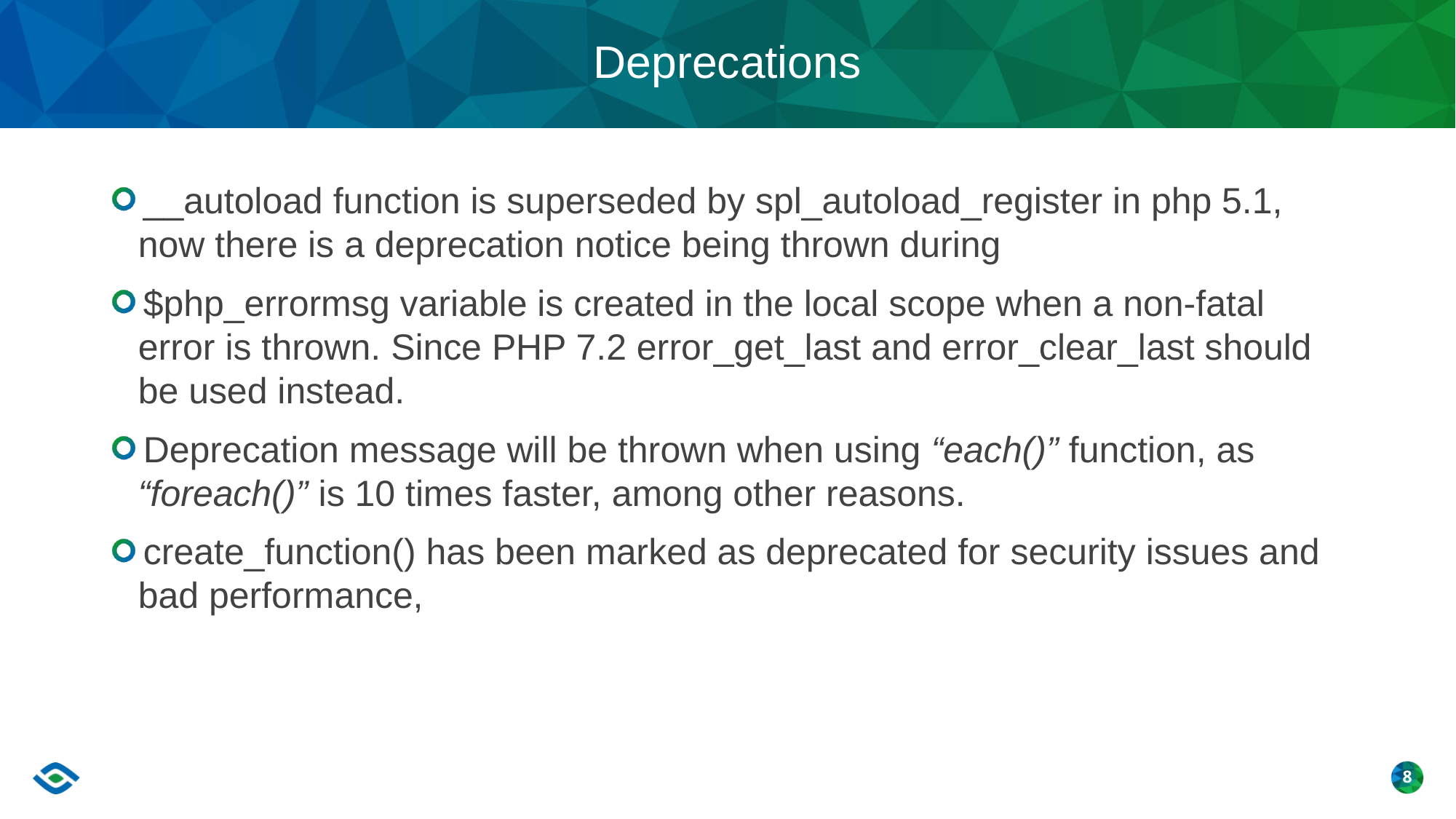

# Deprecations
__autoload function is superseded by spl_autoload_register in php 5.1, now there is a deprecation notice being thrown during
$php_errormsg variable is created in the local scope when a non-fatal error is thrown. Since PHP 7.2 error_get_last and error_clear_last should be used instead.
Deprecation message will be thrown when using “each()” function, as “foreach()” is 10 times faster, among other reasons.
create_function() has been marked as deprecated for security issues and bad performance,